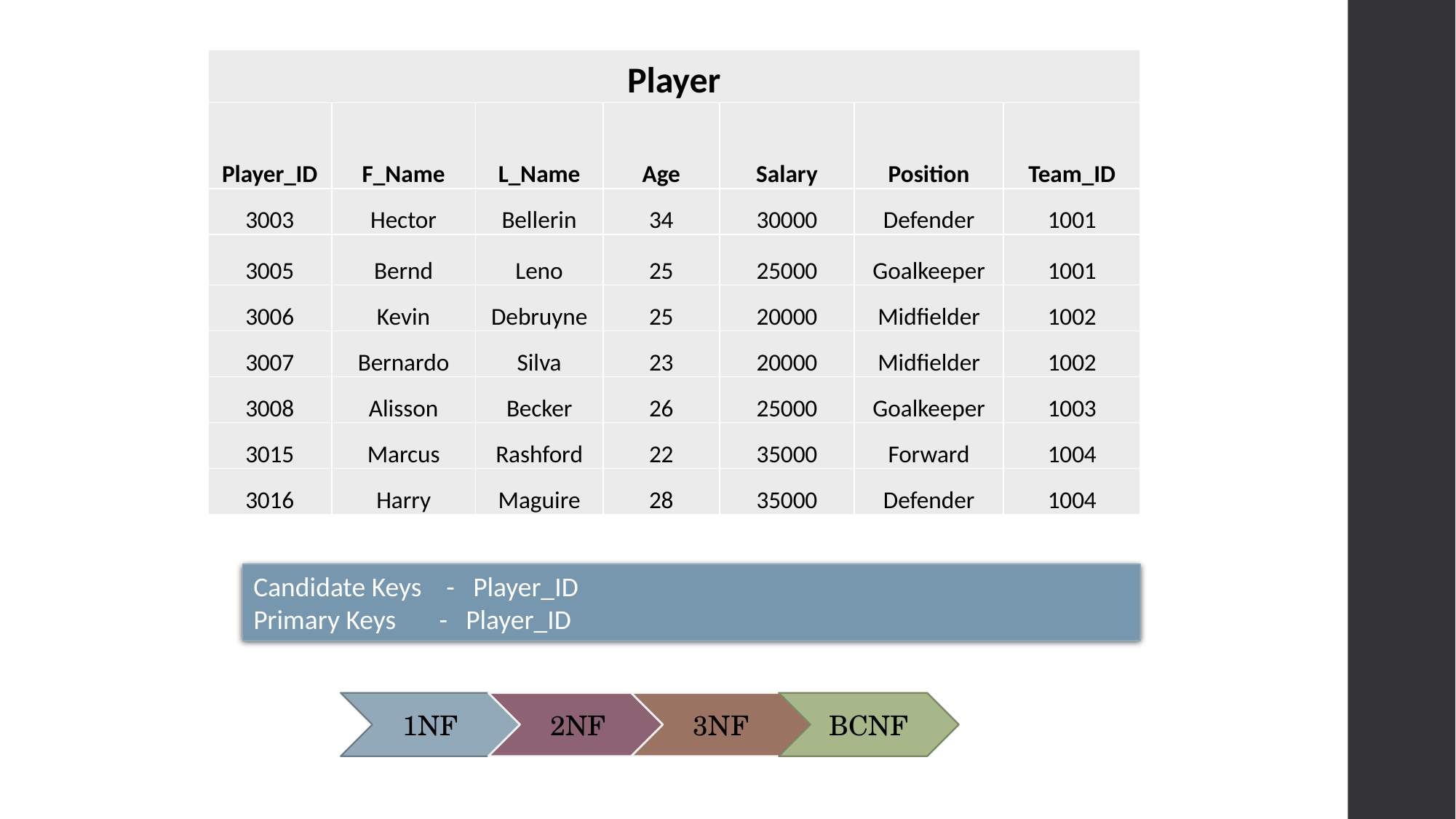

| Player |  |  |  |  |  |  |
| --- | --- | --- | --- | --- | --- | --- |
| Player\_ID | F\_Name | L\_Name | Age | Salary | Position | Team\_ID |
| 3003 | Hector | Bellerin | 34 | 30000 | Defender | 1001 |
| 3005 | Bernd | Leno | 25 | 25000 | Goalkeeper | 1001 |
| 3006 | Kevin | Debruyne | 25 | 20000 | Midfielder | 1002 |
| 3007 | Bernardo | Silva | 23 | 20000 | Midfielder | 1002 |
| 3008 | Alisson | Becker | 26 | 25000 | Goalkeeper | 1003 |
| 3015 | Marcus | Rashford | 22 | 35000 | Forward | 1004 |
| 3016 | Harry | Maguire | 28 | 35000 | Defender | 1004 |
Candidate Keys    -   Player_ID
Primary Keys       -   Player_ID
2NF
BCNF
1NF
3NF